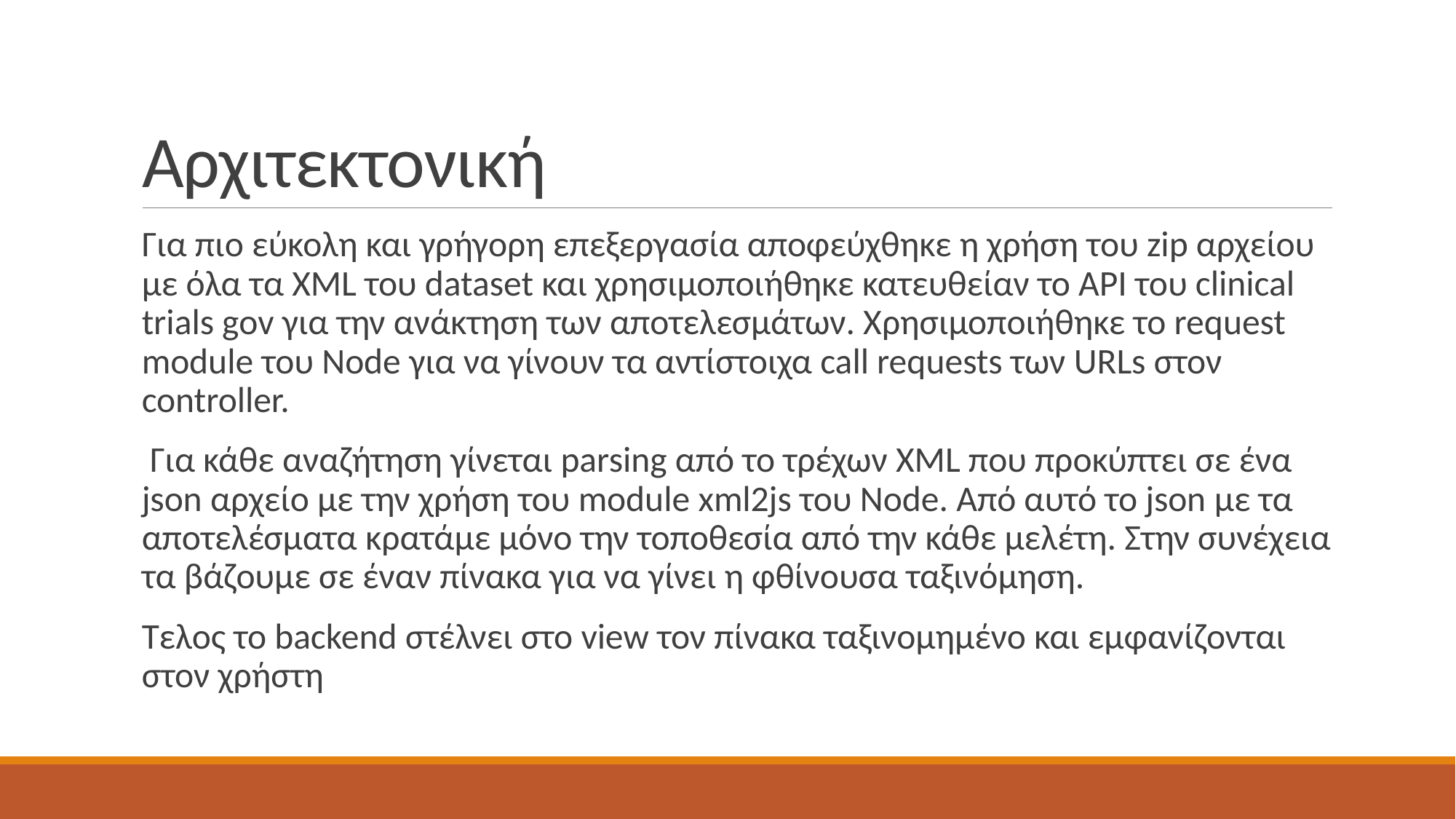

# Αρχιτεκτονική
Για πιο εύκολη και γρήγορη επεξεργασία αποφεύχθηκε η χρήση του zip αρχείου με όλα τα XML του dataset και χρησιμοποιήθηκε κατευθείαν το API του clinical trials gov για την ανάκτηση των αποτελεσμάτων. Χρησιμοποιήθηκε το request module του Node για να γίνουν τα αντίστοιχα call requests των URLs στον controller.
 Για κάθε αναζήτηση γίνεται parsing από το τρέχων XML που προκύπτει σε ένα json αρχείο με την χρήση του module xml2js του Node. Από αυτό το json με τα αποτελέσματα κρατάμε μόνο την τοποθεσία από την κάθε μελέτη. Στην συνέχεια τα βάζουμε σε έναν πίνακα για να γίνει η φθίνουσα ταξινόμηση.
Τελος το backend στέλνει στο view τον πίνακα ταξινομημένο και εμφανίζονται στον χρήστη